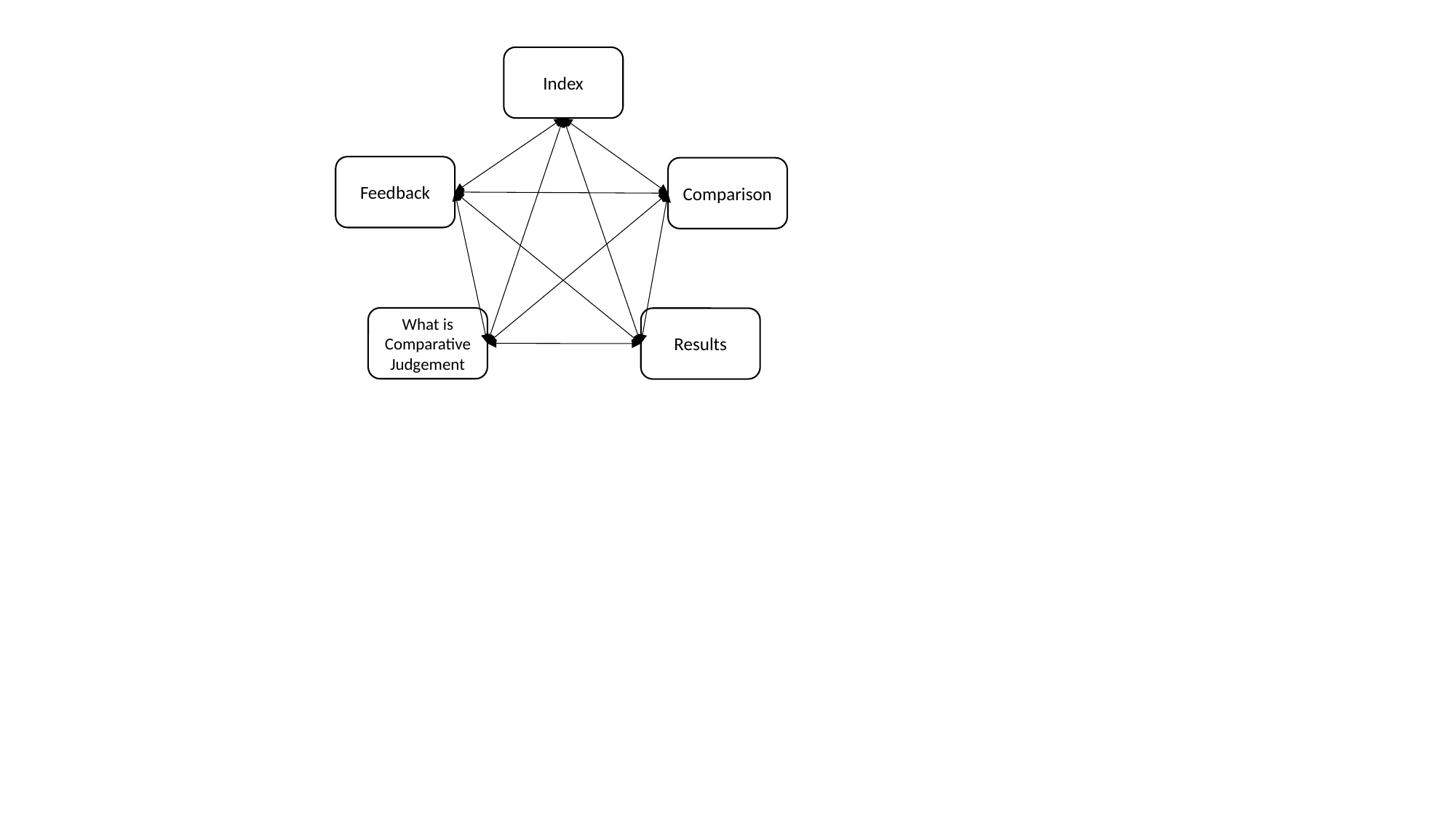

Index
Feedback
Comparison
What is Comparative Judgement
Results